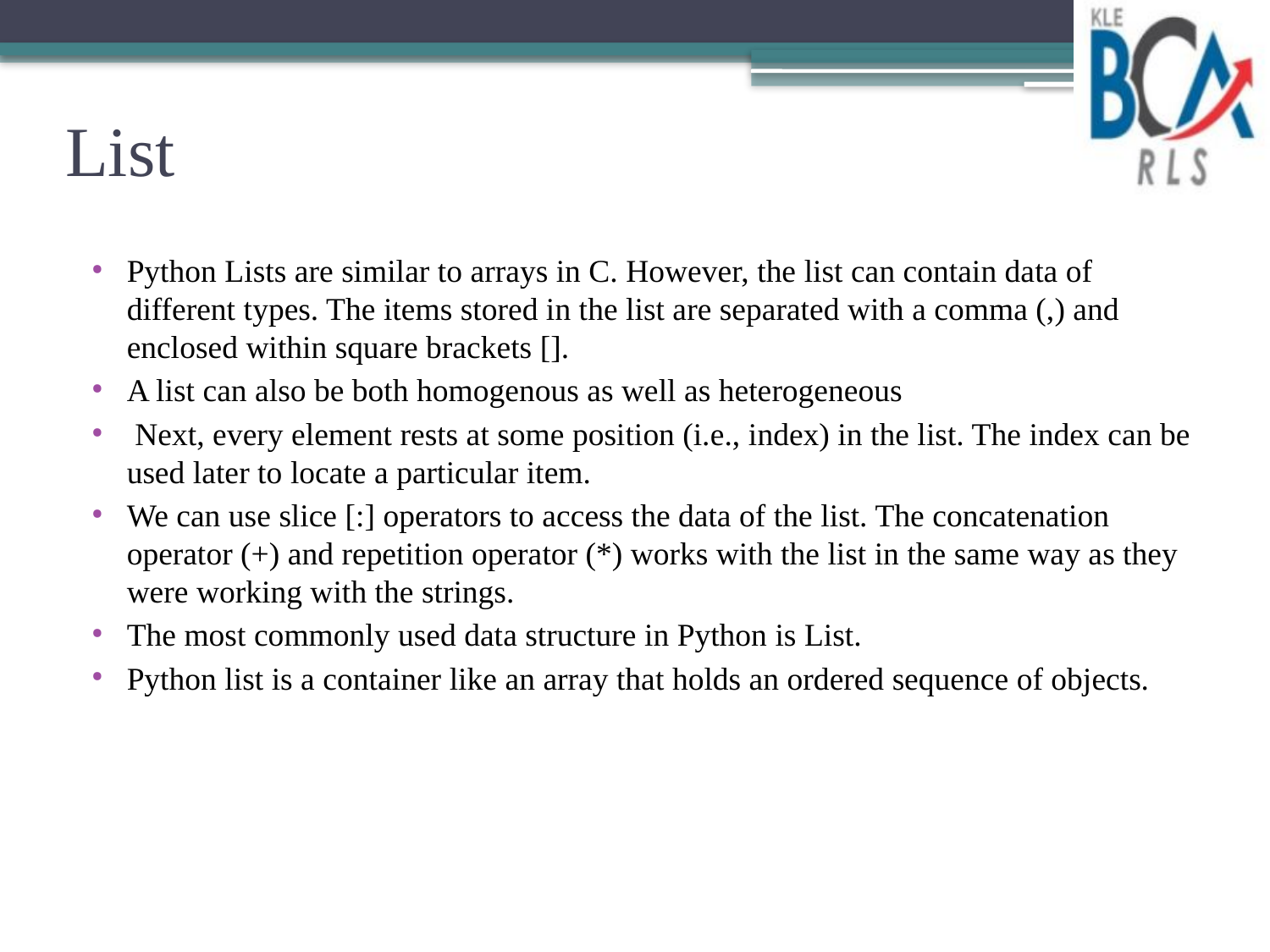

# List

Python Lists are similar to arrays in C. However, the list can contain data of different types. The items stored in the list are separated with a comma (,) and enclosed within square brackets [].
A list can also be both homogenous as well as heterogeneous
 Next, every element rests at some position (i.e., index) in the list. The index can be used later to locate a particular item.
We can use slice [:] operators to access the data of the list. The concatenation operator (+) and repetition operator (*) works with the list in the same way as they were working with the strings.
The most commonly used data structure in Python is List.
Python list is a container like an array that holds an ordered sequence of objects.